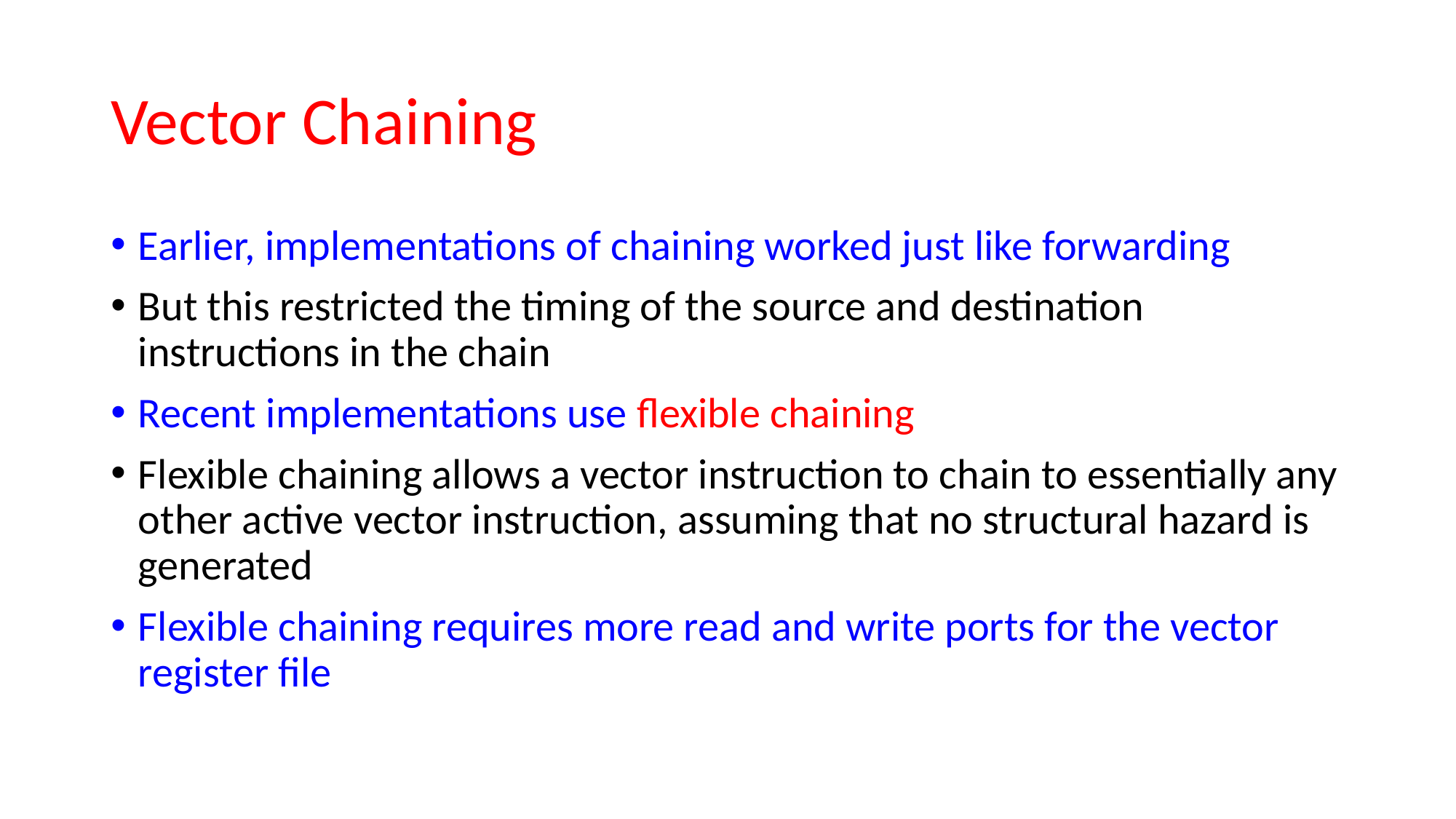

# Vector Chaining
Earlier, implementations of chaining worked just like forwarding
But this restricted the timing of the source and destination instructions in the chain
Recent implementations use flexible chaining
Flexible chaining allows a vector instruction to chain to essentially any other active vector instruction, assuming that no structural hazard is generated
Flexible chaining requires more read and write ports for the vector register file